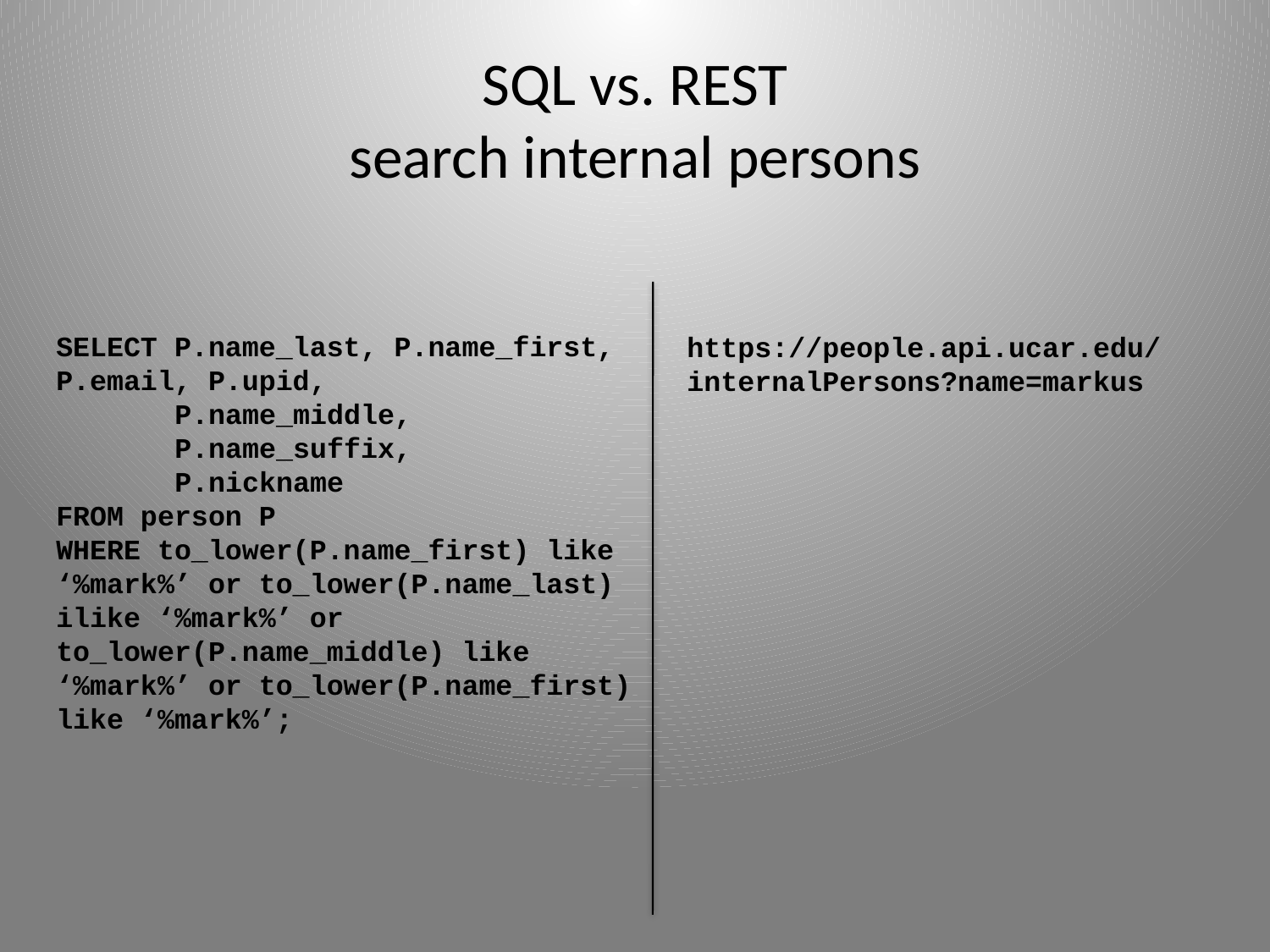

# SQL vs. REST search internal persons
SELECT P.name_last, P.name_first, P.email, P.upid,
       P.name_middle,
       P.name_suffix,
       P.nickname
FROM person P
WHERE to_lower(P.name_first) like ‘%mark%’ or to_lower(P.name_last) ilike ‘%mark%’ or to_lower(P.name_middle) like ‘%mark%’ or to_lower(P.name_first) like ‘%mark%’;
https://people.api.ucar.edu/internalPersons?name=markus